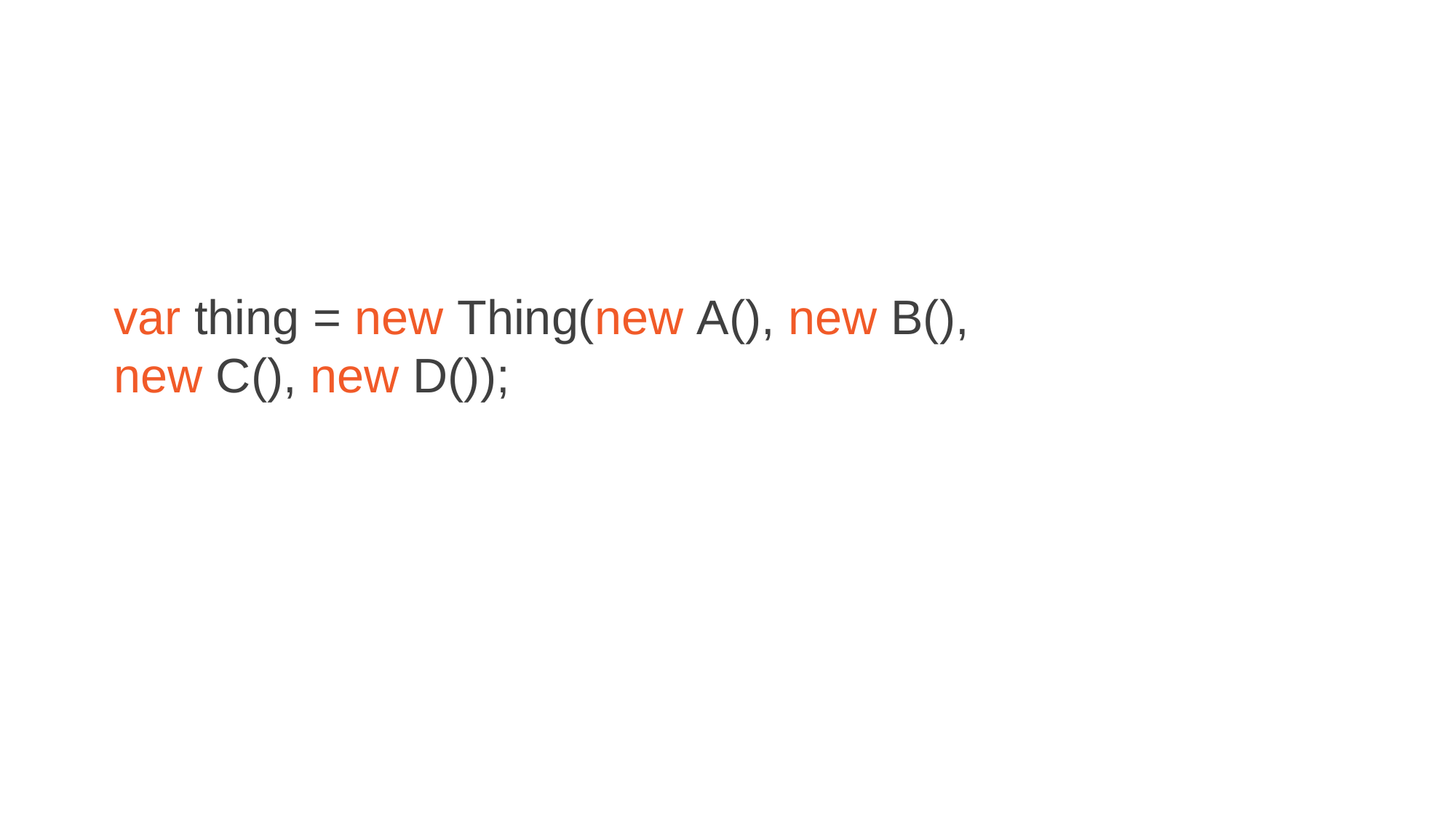

var thing = new Thing(new A(), new B(),
new C(), new D());